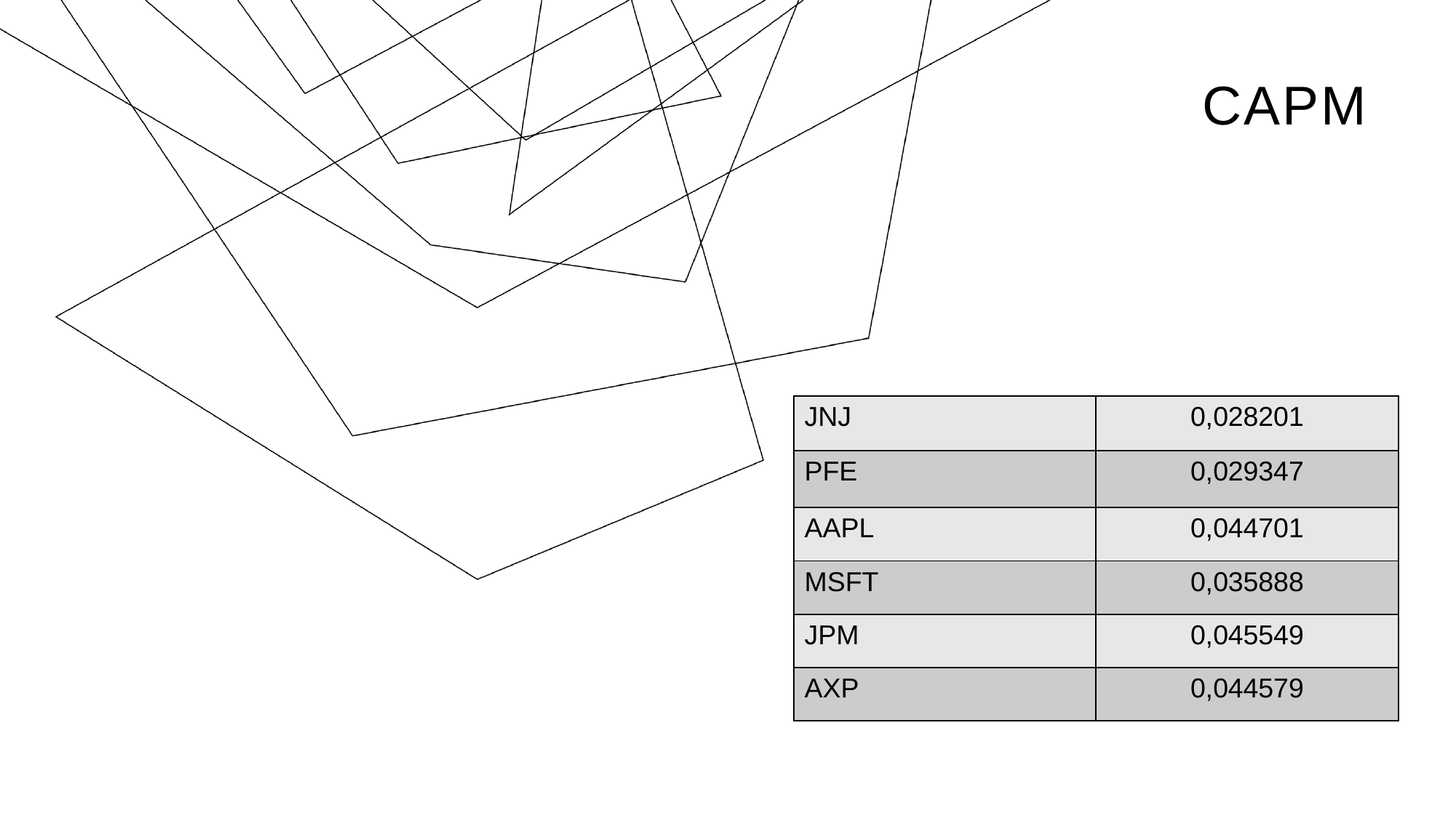

caPM
| JNJ | 0,028201 |
| --- | --- |
| PFE | 0,029347 |
| AAPL | 0,044701 |
| MSFT | 0,035888 |
| JPM | 0,045549 |
| AXP | 0,044579 |